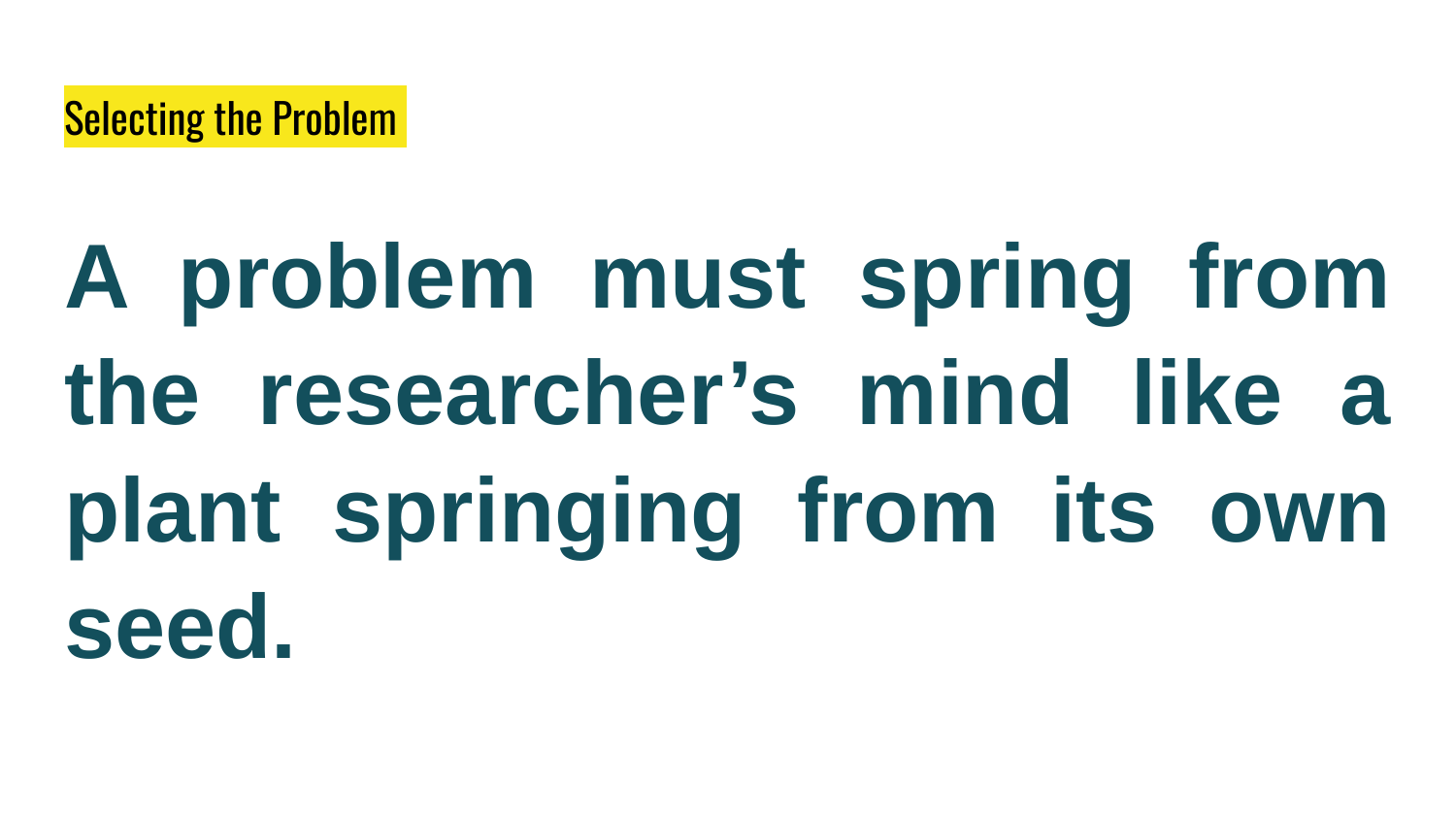

# Selecting the Problem
A problem must spring from the researcher’s mind like a plant springing from its own seed.